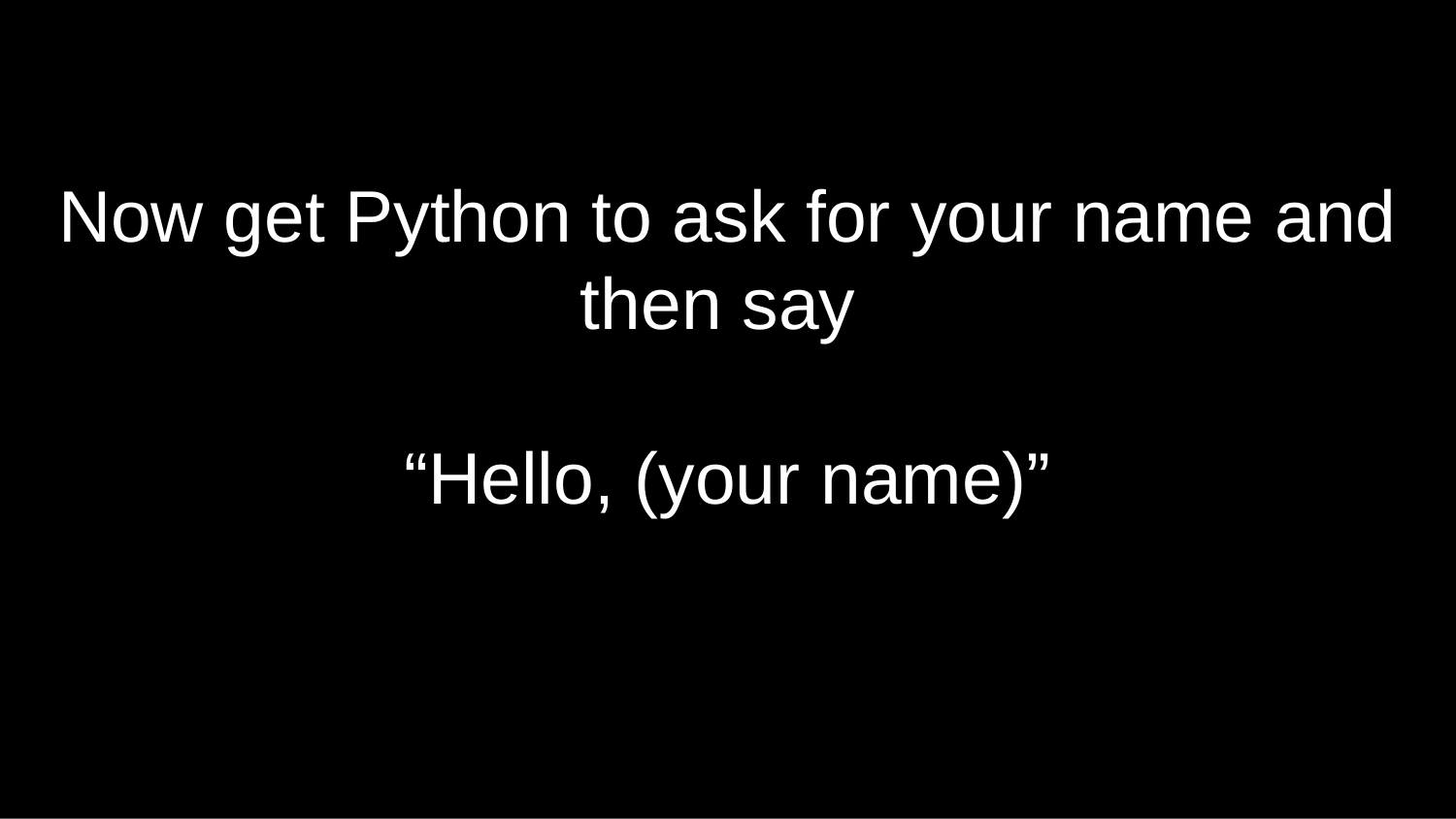

# Now get Python to ask for your name and then say

“Hello, (your name)”